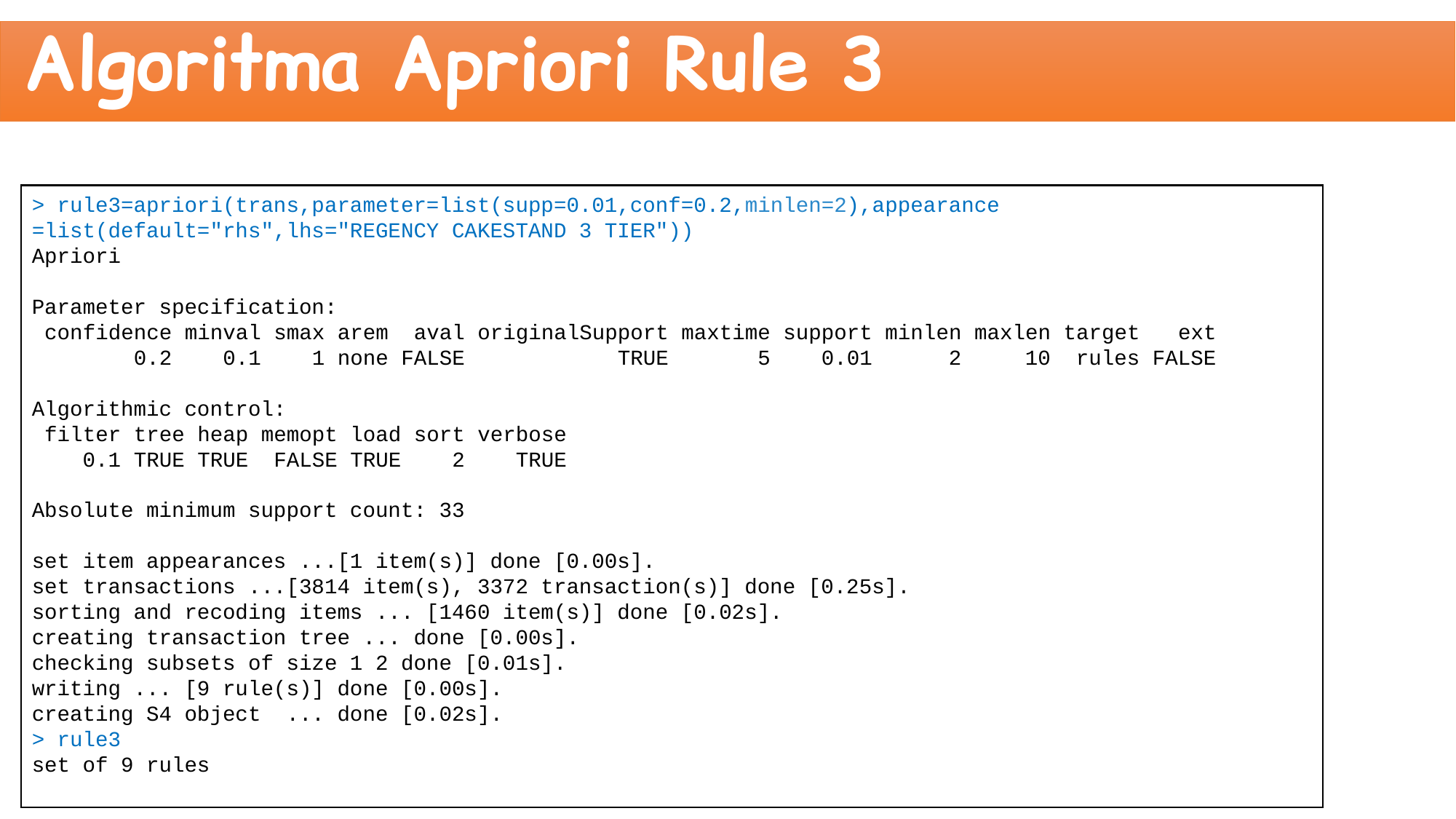

# Algoritma Apriori Rule 3

> rule3=apriori(trans,parameter=list(supp=0.01,conf=0.2,minlen=2),appearance =list(default="rhs",lhs="REGENCY CAKESTAND 3 TIER"))
Apriori

Parameter specification:
 confidence minval smax arem  aval originalSupport maxtime support minlen maxlen target   ext
        0.2    0.1    1 none FALSE            TRUE       5    0.01      2     10  rules FALSE

Algorithmic control:
 filter tree heap memopt load sort verbose
    0.1 TRUE TRUE  FALSE TRUE    2    TRUE

Absolute minimum support count: 33

set item appearances ...[1 item(s)] done [0.00s].
set transactions ...[3814 item(s), 3372 transaction(s)] done [0.25s].
sorting and recoding items ... [1460 item(s)] done [0.02s].
creating transaction tree ... done [0.00s].
checking subsets of size 1 2 done [0.01s].
writing ... [9 rule(s)] done [0.00s].
creating S4 object  ... done [0.02s].
> rule3
set of 9 rules